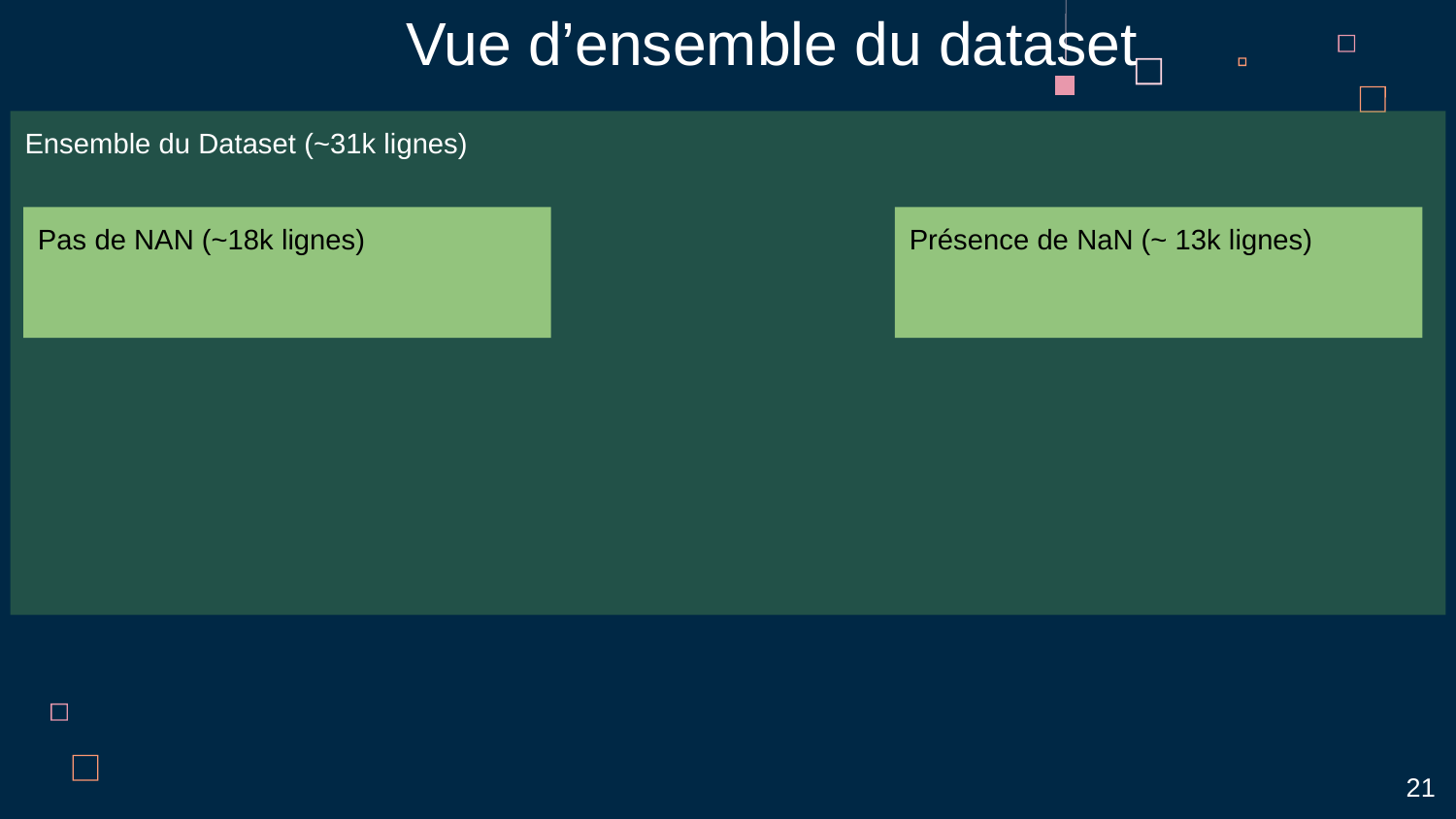

Vue d’ensemble du dataset
Ensemble du Dataset (~31k lignes)

Pas de NAN (~18k lignes)

Présence de NaN (~ 13k lignes)

21